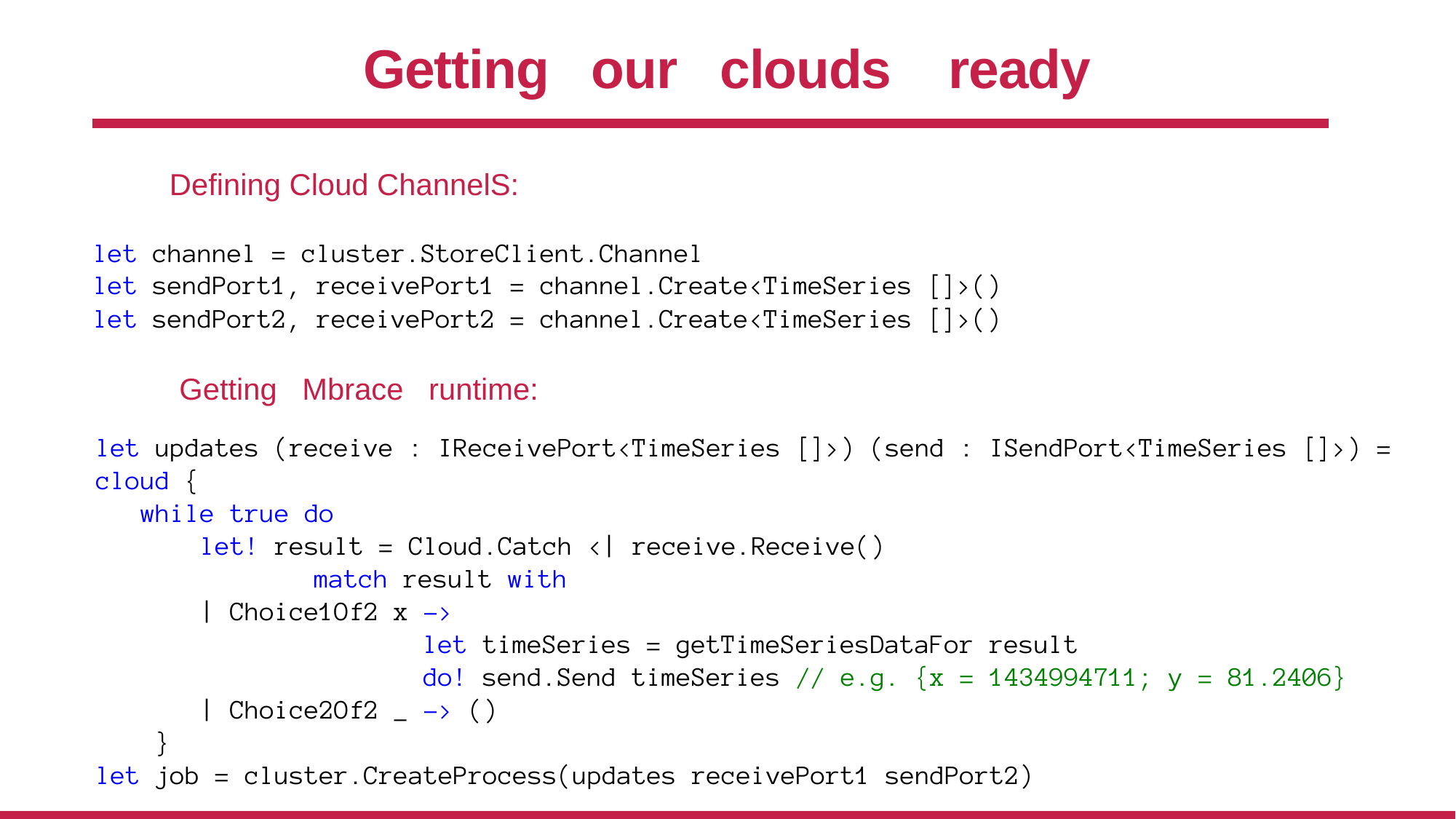

# Getting   our   clouds    ready

Defining Cloud ChannelS:
let channel = cluster.StoreClient.Channel
let sendPort1, receivePort1 = channel.Create<TimeSeries []>()
let sendPort2, receivePort2 = channel.Create<TimeSeries []>()
Getting   Mbrace   runtime:
let updates (receive : IReceivePort<TimeSeries []>) (send : ISendPort<TimeSeries []>) = cloud {
   while true do
       let! result = Cloud.Catch <| receive.Receive()
		match result with
       | Choice1Of2 x ->
			let timeSeries = getTimeSeriesDataFor result
			do! send.Send timeSeries // e.g. {x = 1434994711; y = 81.2406}
       | Choice2Of2 _ -> ()
    }
let job = cluster.CreateProcess(updates receivePort1 sendPort2)